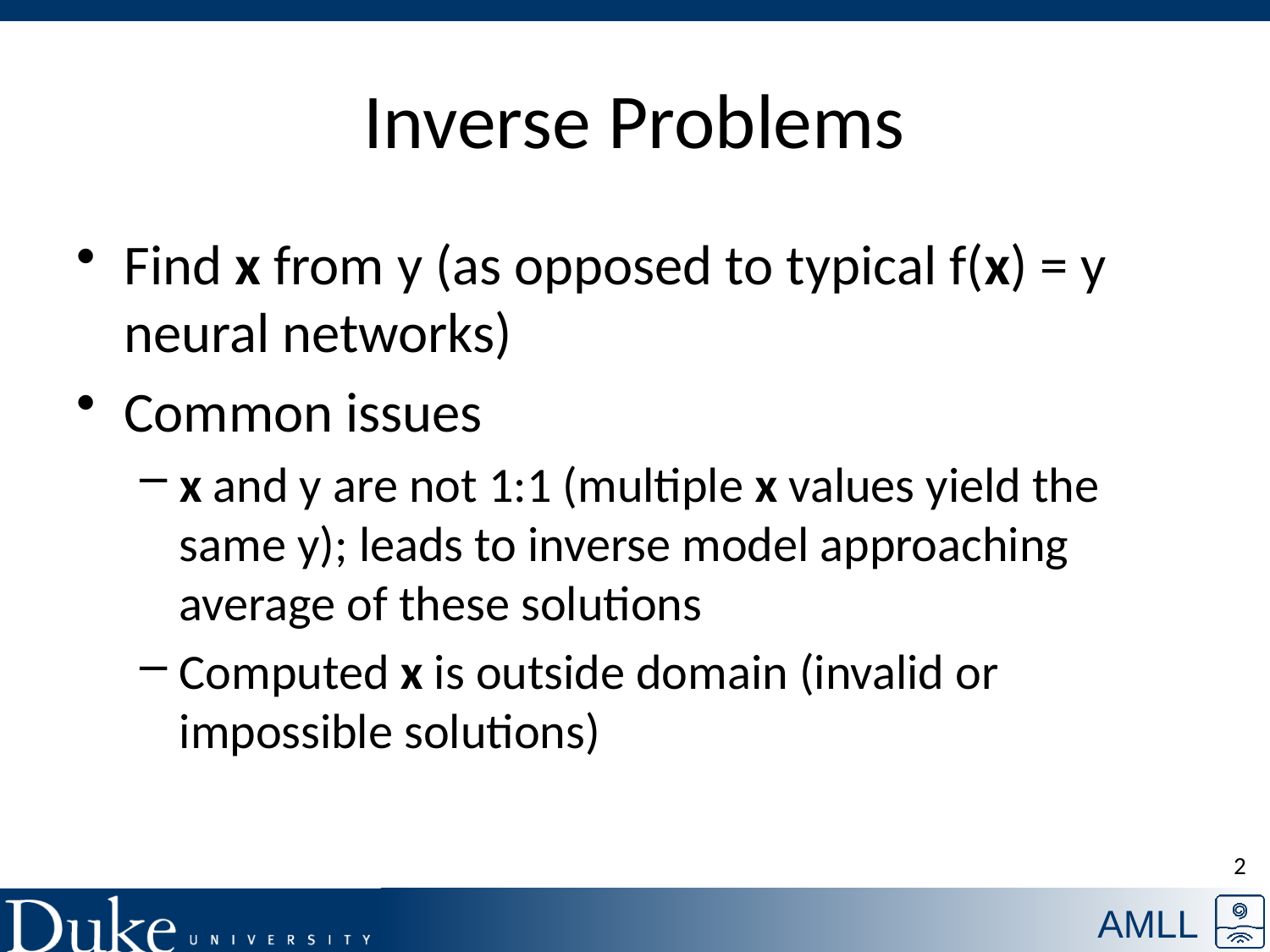

# Inverse Problems
Find x from y (as opposed to typical f(x) = y neural networks)
Common issues
x and y are not 1:1 (multiple x values yield the same y); leads to inverse model approaching average of these solutions
Computed x is outside domain (invalid or impossible solutions)
2